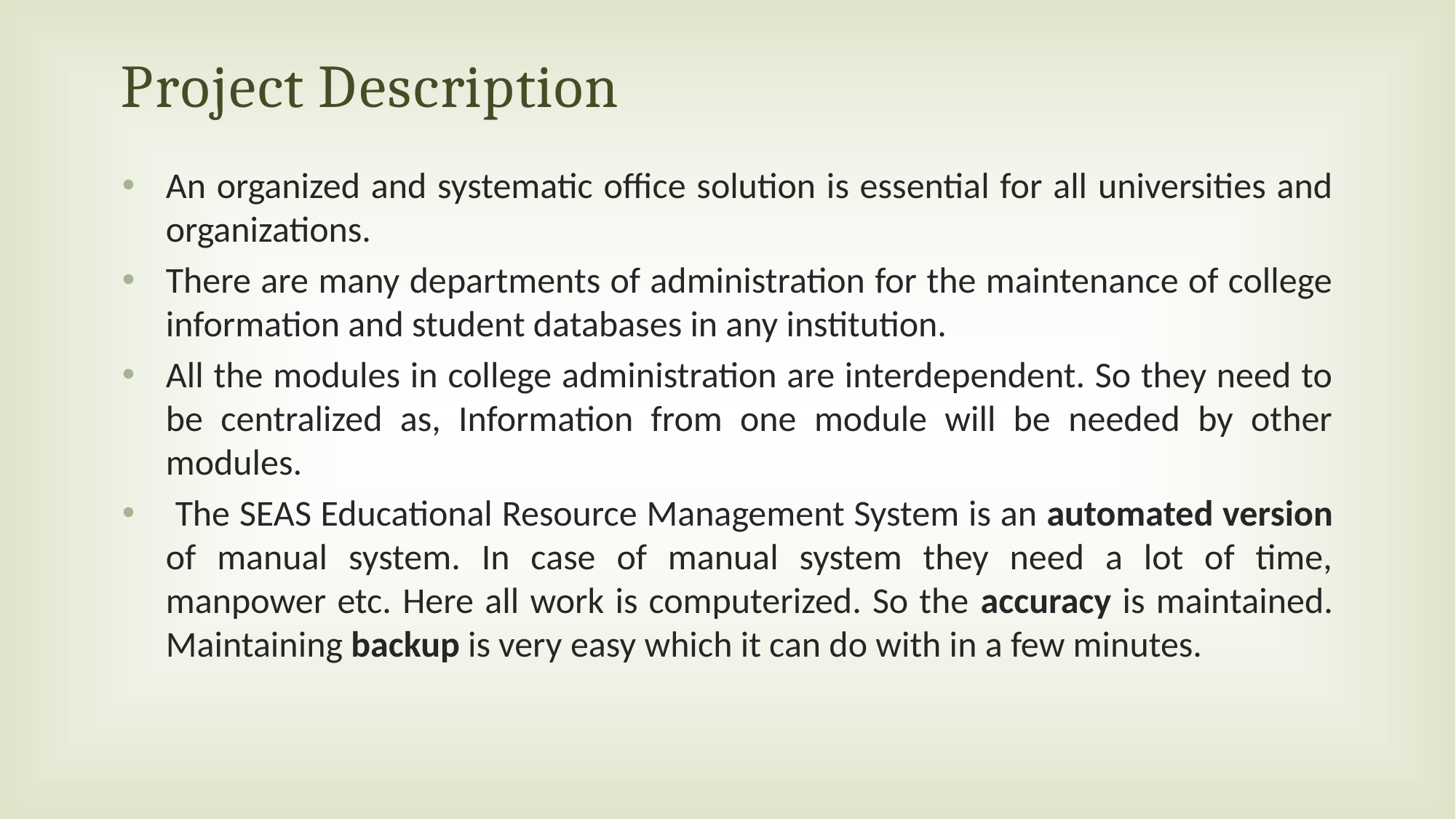

# Project Description
An organized and systematic office solution is essential for all universities and organizations.
There are many departments of administration for the maintenance of college information and student databases in any institution.
All the modules in college administration are interdependent. So they need to be centralized as, Information from one module will be needed by other modules.
 The SEAS Educational Resource Management System is an automated version of manual system. In case of manual system they need a lot of time, manpower etc. Here all work is computerized. So the accuracy is maintained. Maintaining backup is very easy which it can do with in a few minutes.